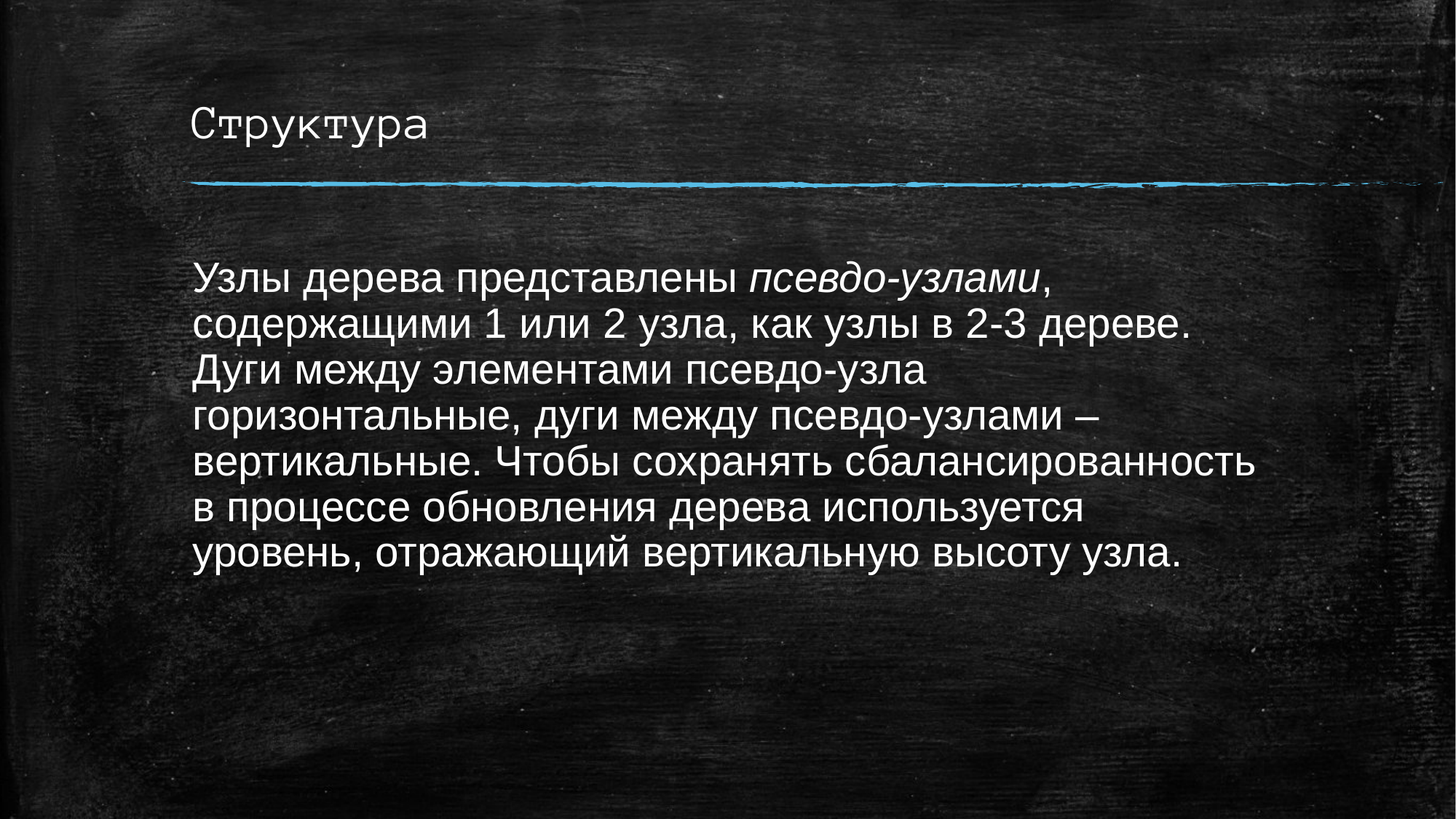

# Структура
Узлы дерева представлены псевдо-узлами, содержащими 1 или 2 узла, как узлы в 2-3 дереве. Дуги между элементами псевдо-узла горизонтальные, дуги между псевдо-узлами – вертикальные. Чтобы сохранять сбалансированность в процессе обновления дерева используется уровень, отражающий вертикальную высоту узла.